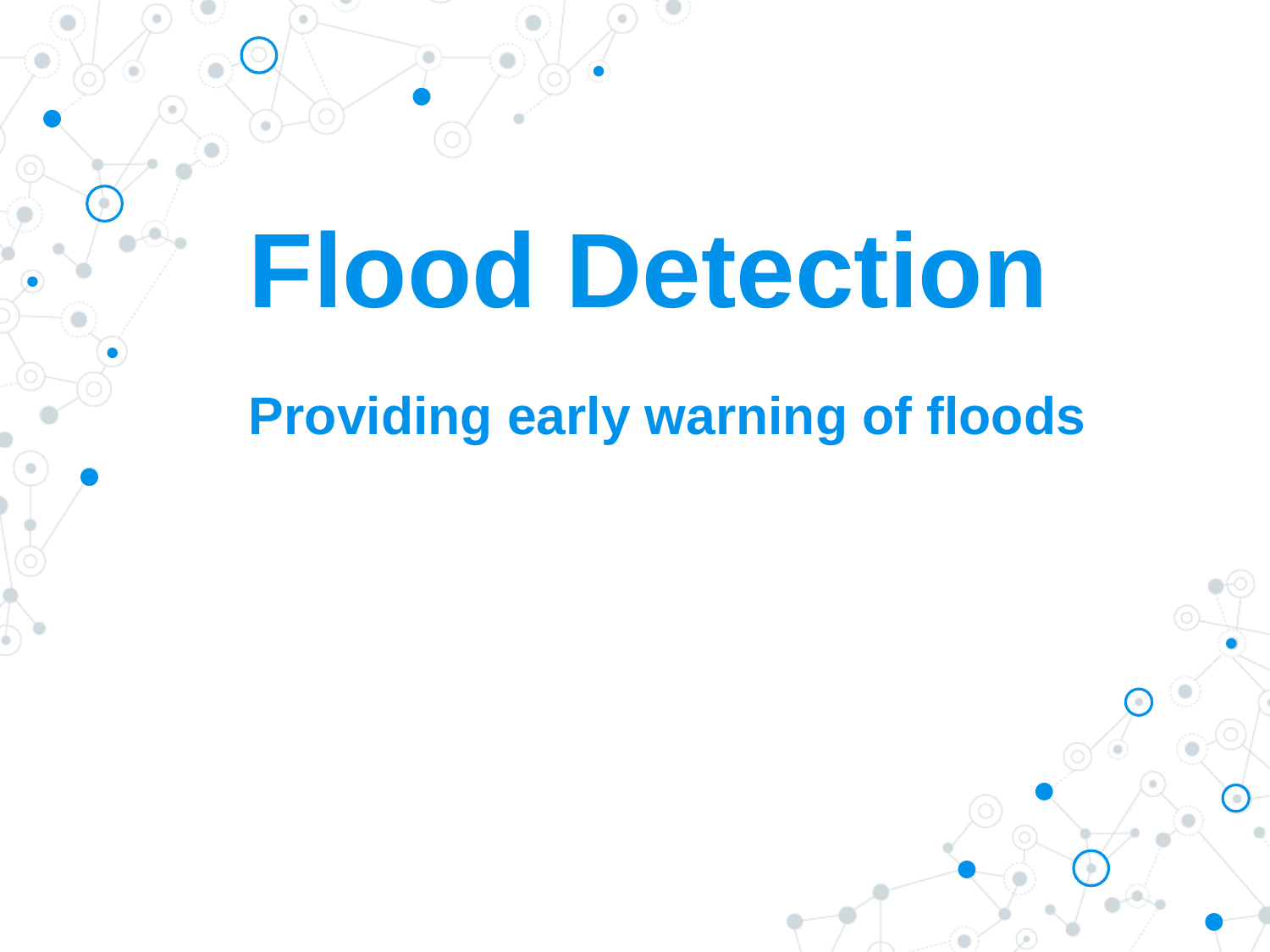

# Flood Detection
Providing early warning of floods